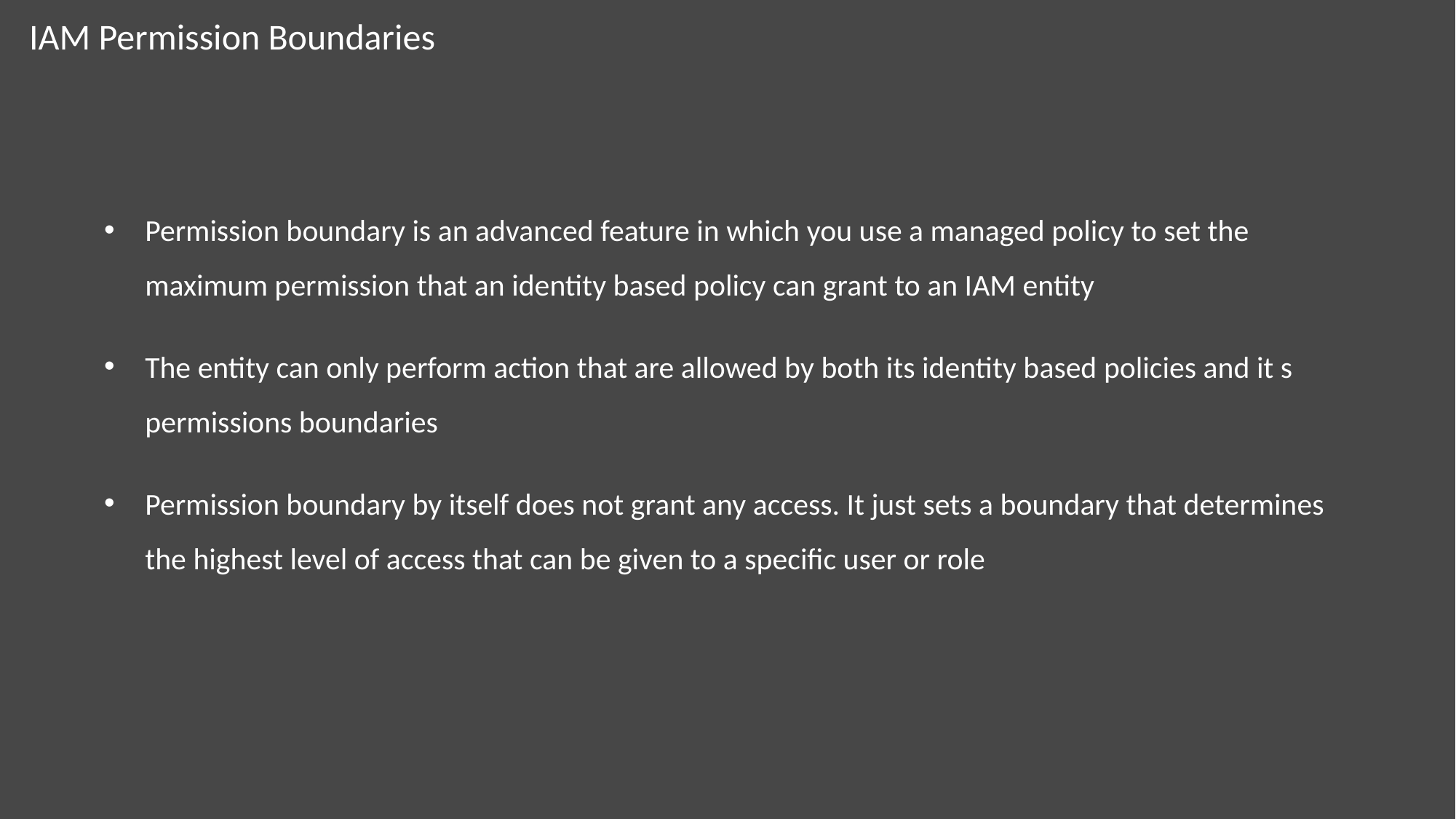

# IAM Permission Boundaries
Permission boundary is an advanced feature in which you use a managed policy to set the maximum permission that an identity based policy can grant to an IAM entity
The entity can only perform action that are allowed by both its identity based policies and it s permissions boundaries
Permission boundary by itself does not grant any access. It just sets a boundary that determines the highest level of access that can be given to a specific user or role